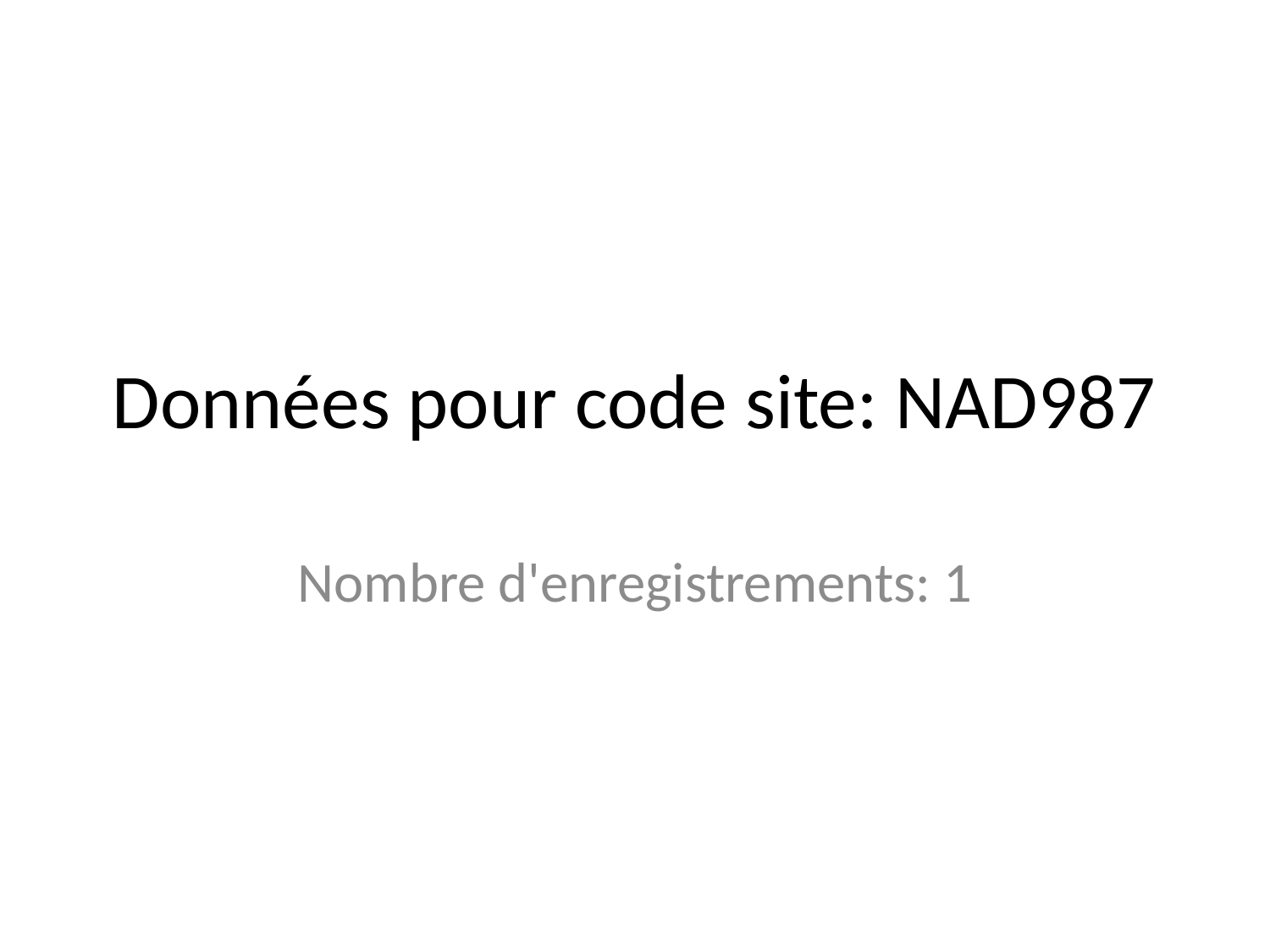

# Données pour code site: NAD987
Nombre d'enregistrements: 1